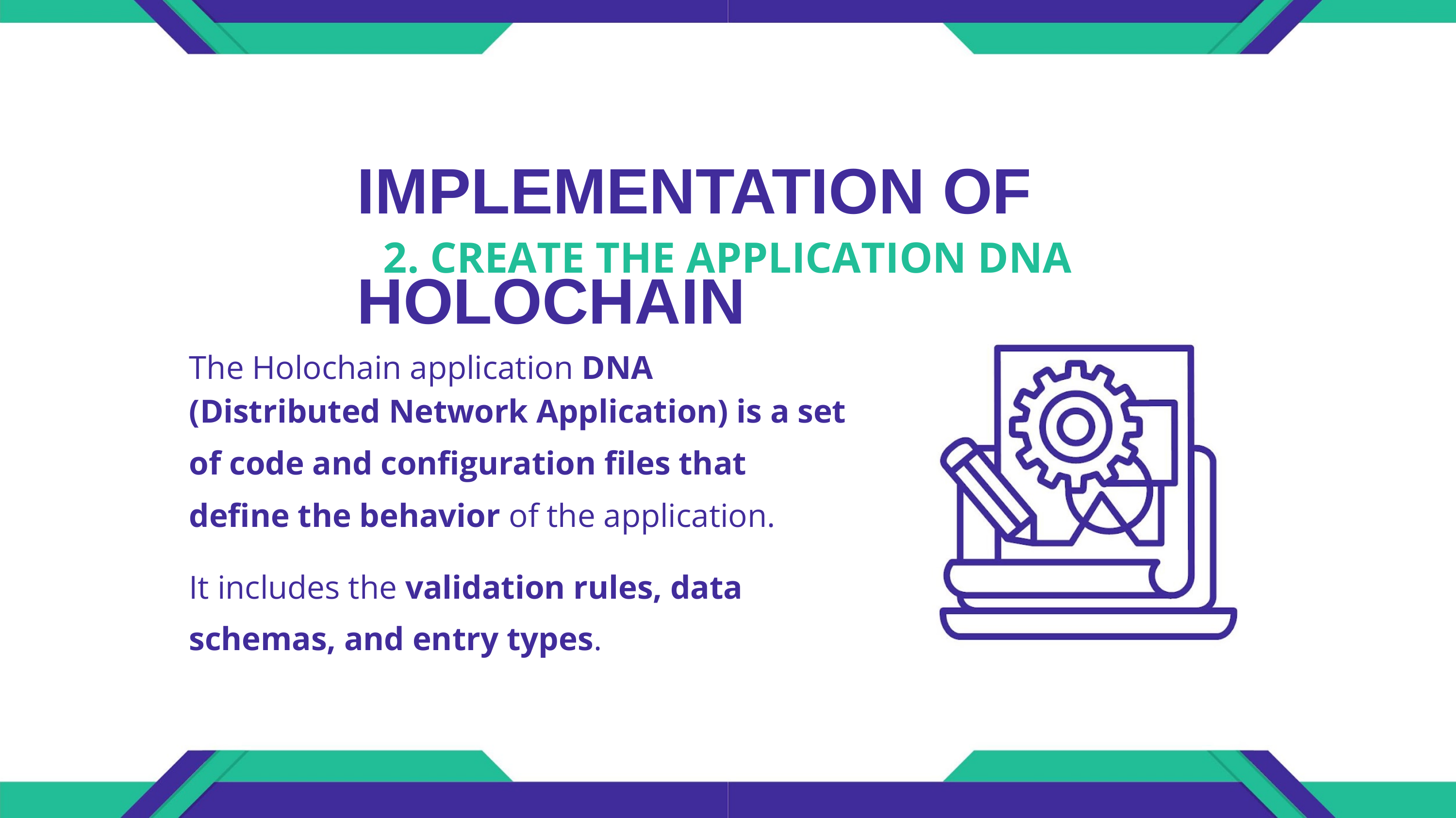

IMPLEMENTATION OF HOLOCHAIN
2. CREATE THE APPLICATION DNA
The Holochain application DNA
(Distributed Network Application) is a set
of code and configuration files that
define the behavior of the application.
It includes the validation rules, data
schemas, and entry types.